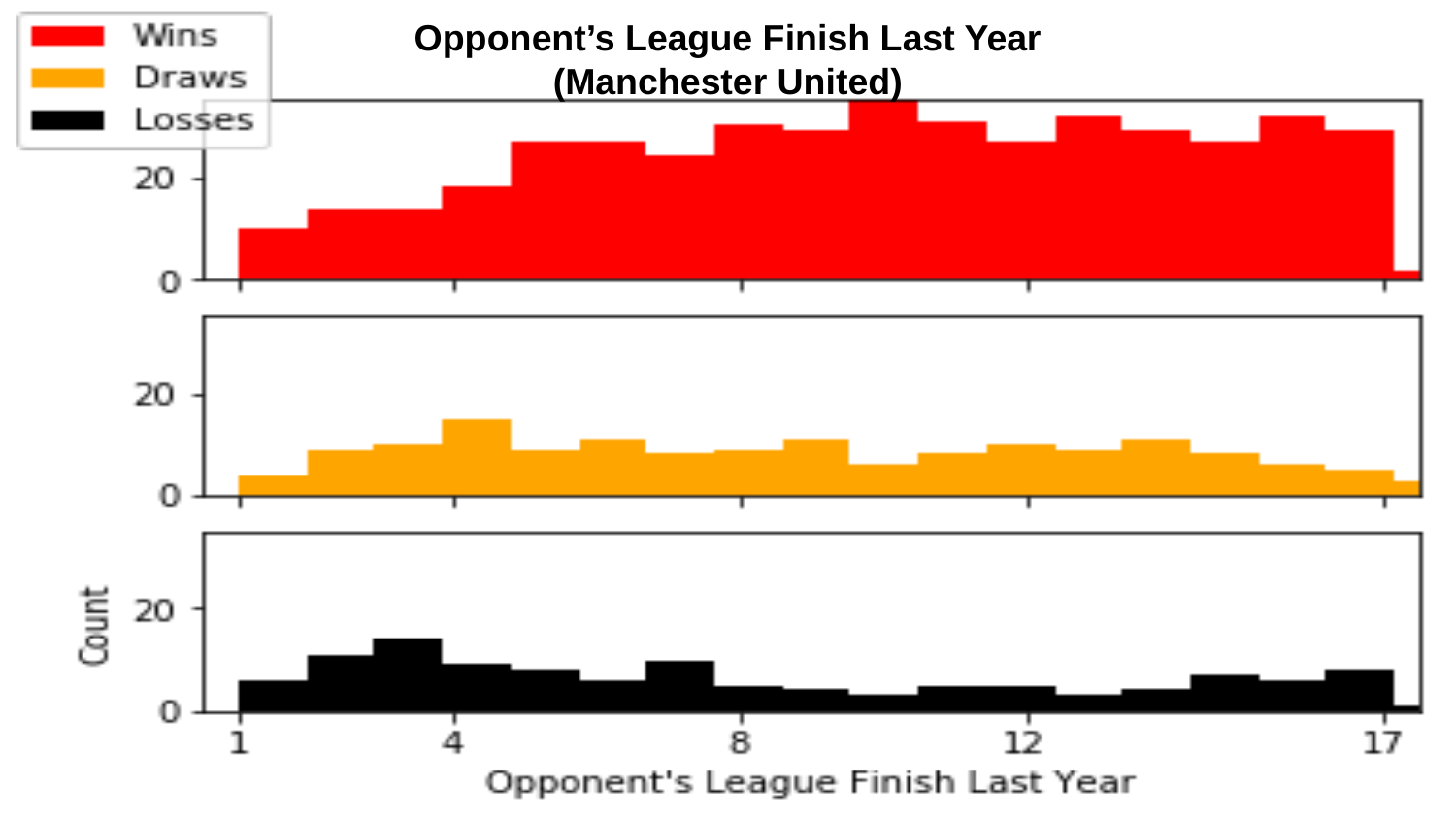

Opponent’s League Finish Last Year
(Manchester United)